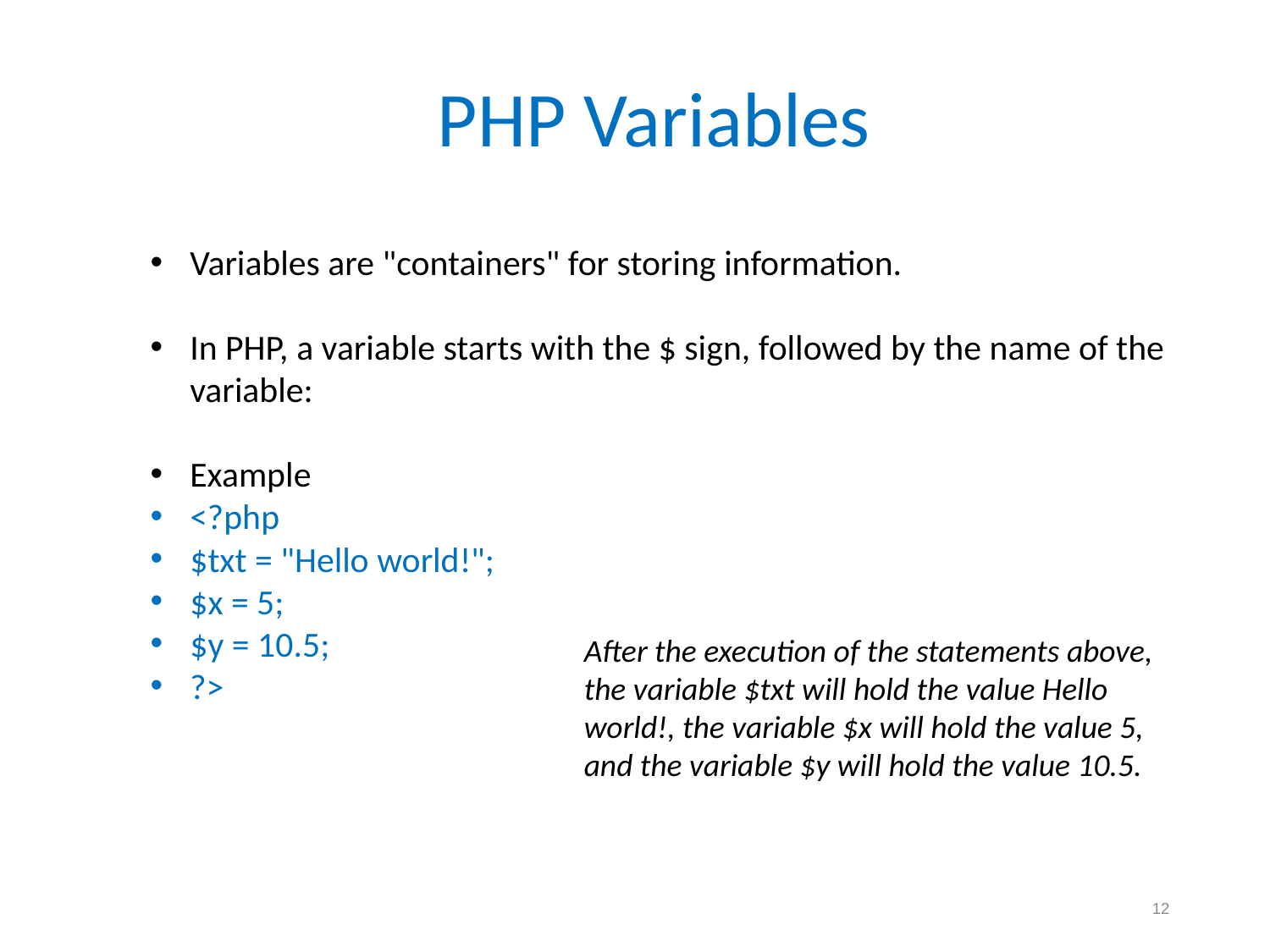

PHP Variables
Variables are "containers" for storing information.

In PHP, a variable starts with the $ sign, followed by the name of the variable:

Example
<?php
$txt = "Hello world!";
$x = 5;
$y = 10.5;
?>
After the execution of the statements above, the variable $txt will hold the value Hello world!, the variable $x will hold the value 5, and the variable $y will hold the value 10.5.
12